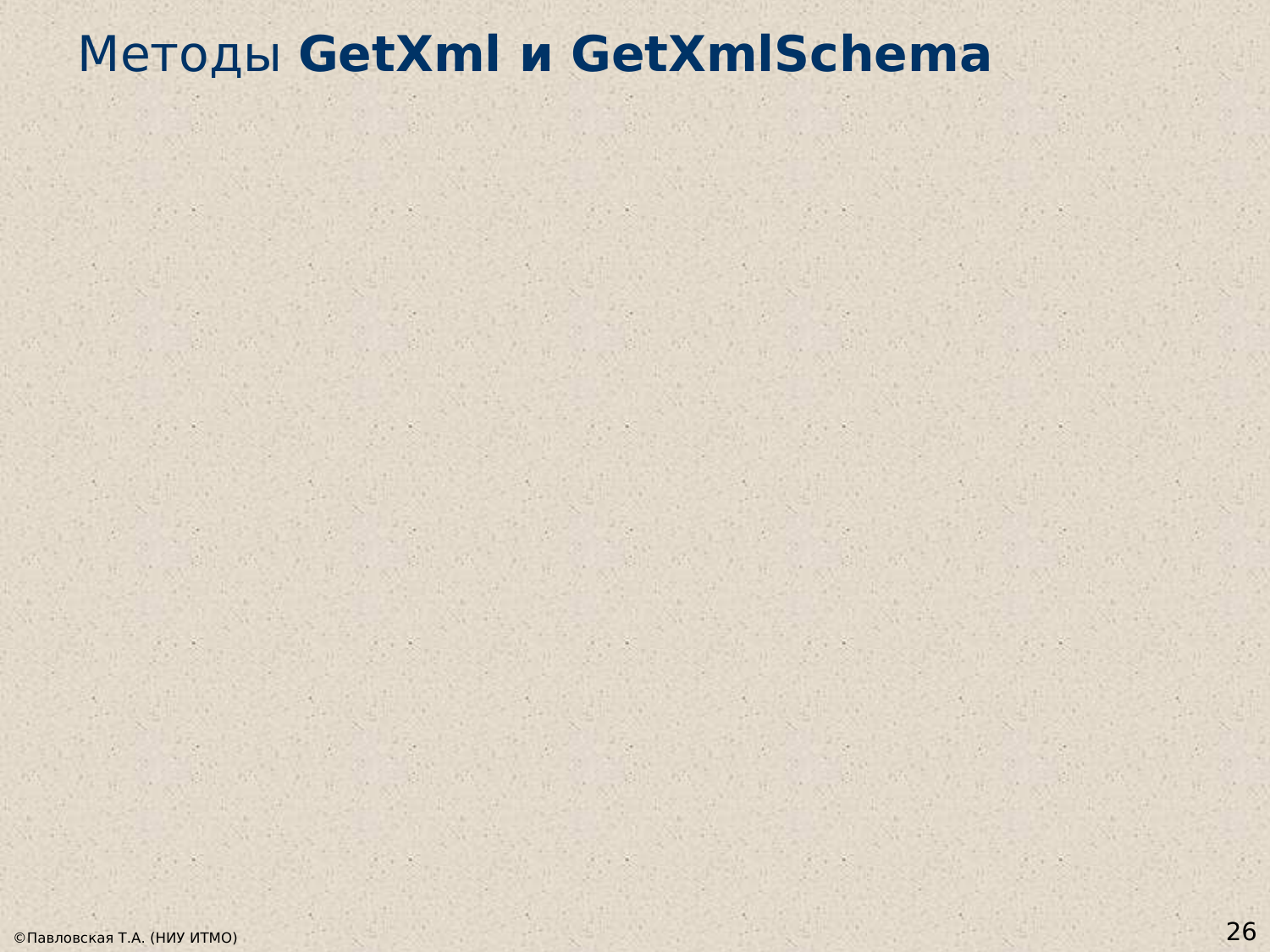

# Методы GetXml и GetXmlSchema

26
©Павловская Т.А. (НИУ ИТМО)